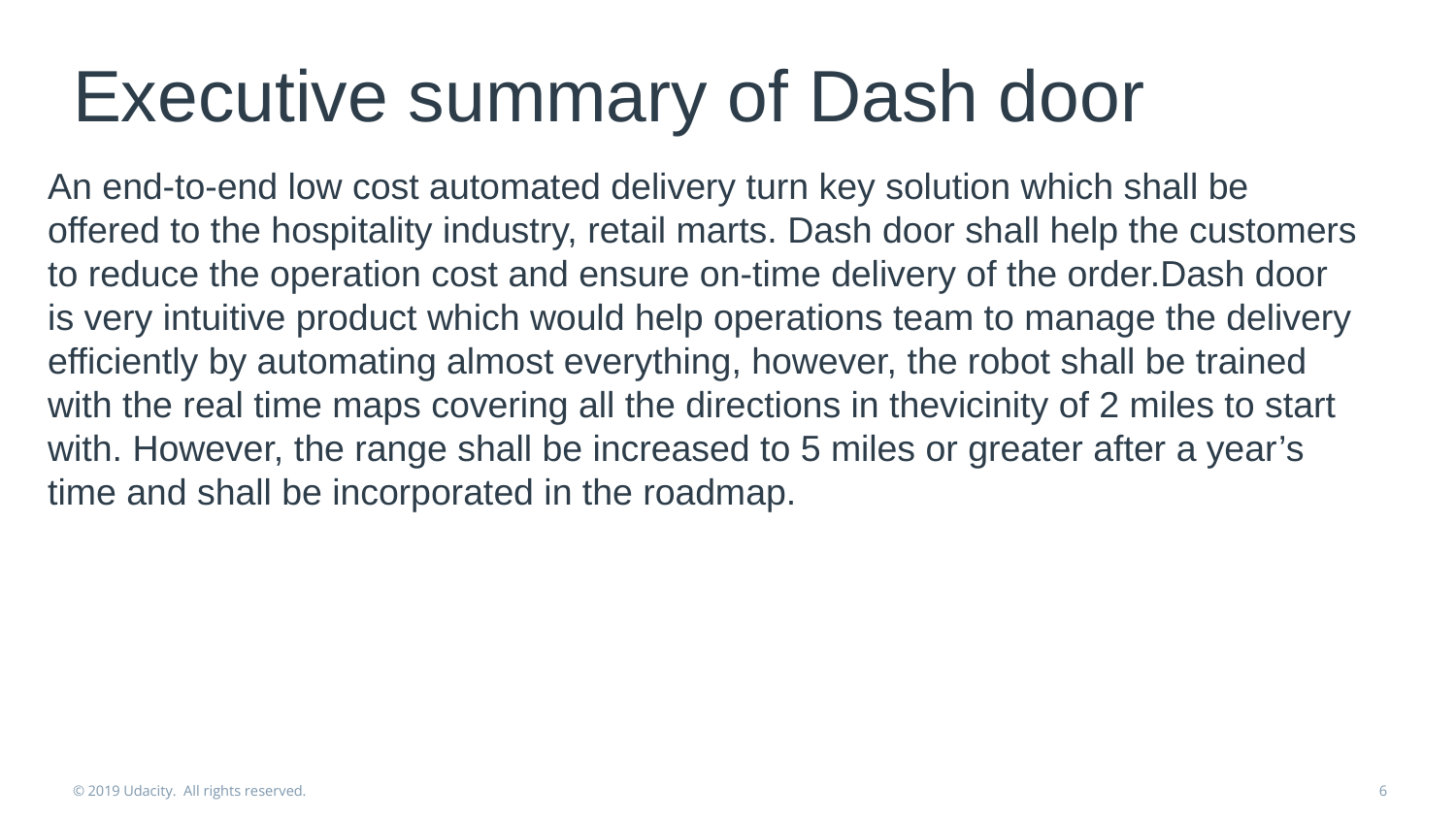

# Executive summary of Dash door
An end-to-end low cost automated delivery turn key solution which shall be offered to the hospitality industry, retail marts. Dash door shall help the customers to reduce the operation cost and ensure on-time delivery of the order.Dash door is very intuitive product which would help operations team to manage the delivery efficiently by automating almost everything, however, the robot shall be trained with the real time maps covering all the directions in thevicinity of 2 miles to start with. However, the range shall be increased to 5 miles or greater after a year’s time and shall be incorporated in the roadmap.

© 2019 Udacity.  All rights reserved.
6